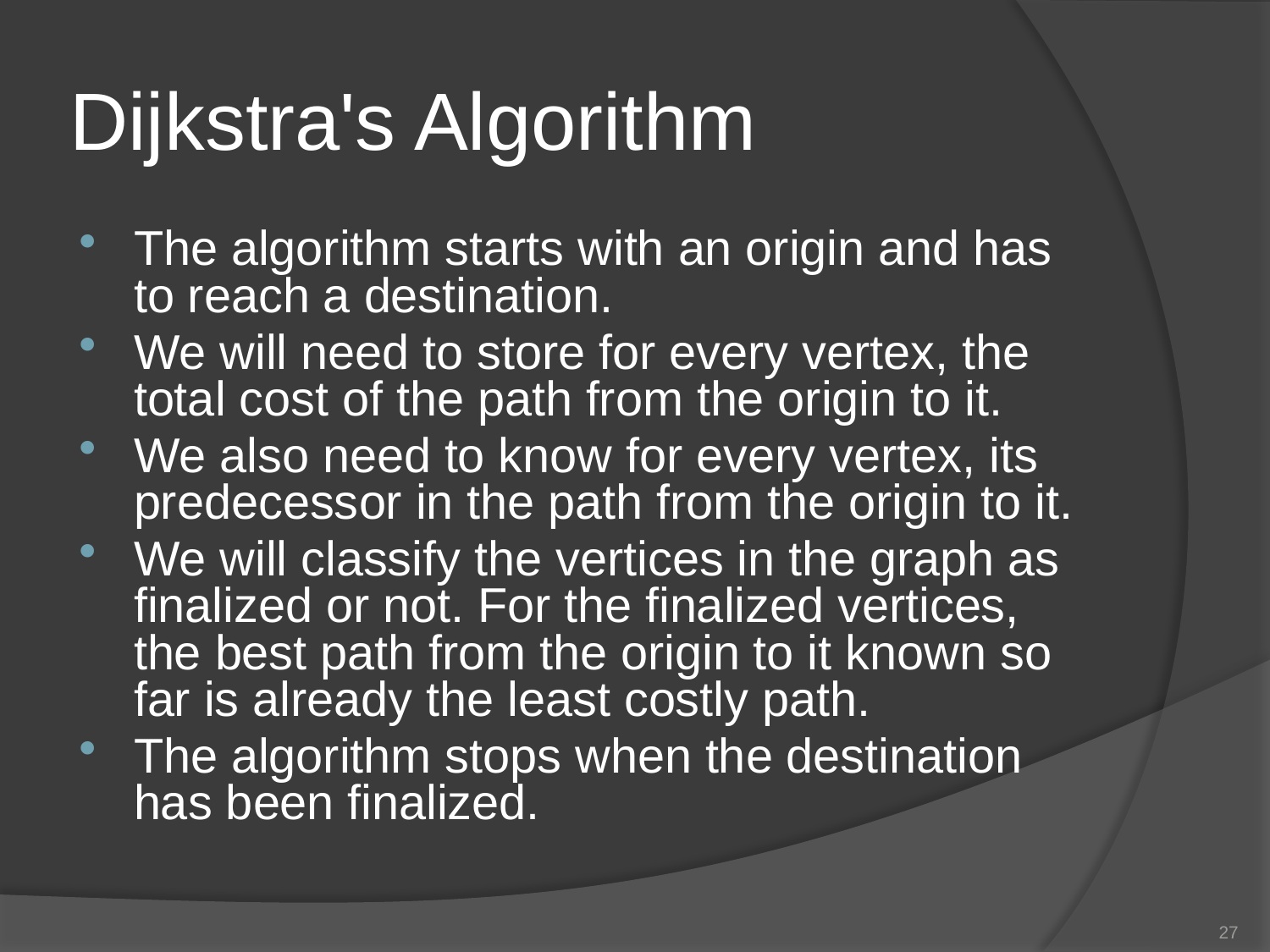

# Dijkstra's Algorithm
The algorithm starts with an origin and has to reach a destination.
We will need to store for every vertex, the total cost of the path from the origin to it.
We also need to know for every vertex, its predecessor in the path from the origin to it.
We will classify the vertices in the graph as finalized or not. For the finalized vertices, the best path from the origin to it known so far is already the least costly path.
The algorithm stops when the destination has been finalized.
27